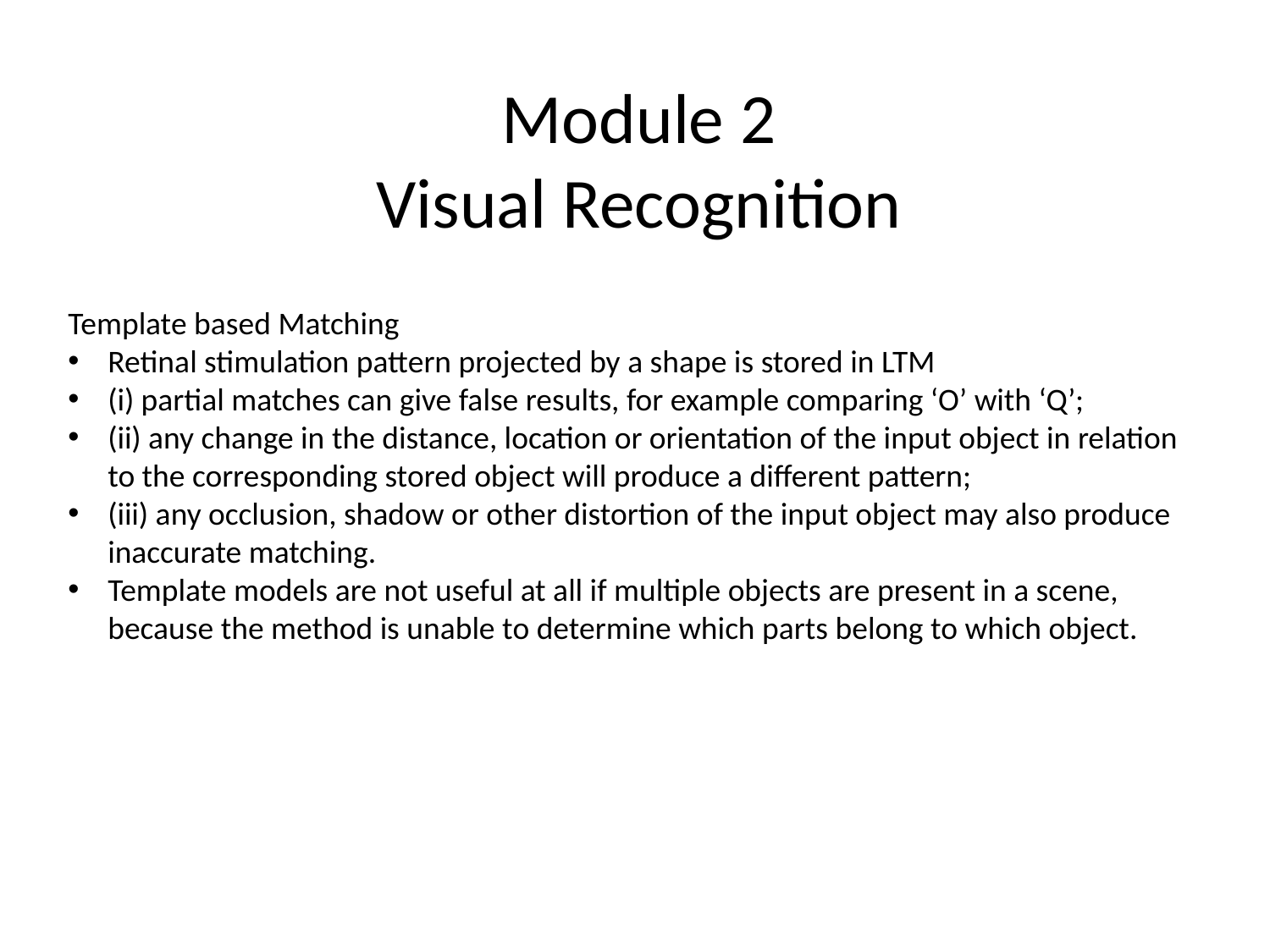

Module 2
Visual Recognition
Template based Matching
Retinal stimulation pattern projected by a shape is stored in LTM
(i) partial matches can give false results, for example comparing ‘O’ with ‘Q’;
(ii) any change in the distance, location or orientation of the input object in relation to the corresponding stored object will produce a different pattern;
(iii) any occlusion, shadow or other distortion of the input object may also produce inaccurate matching.
Template models are not useful at all if multiple objects are present in a scene, because the method is unable to determine which parts belong to which object.